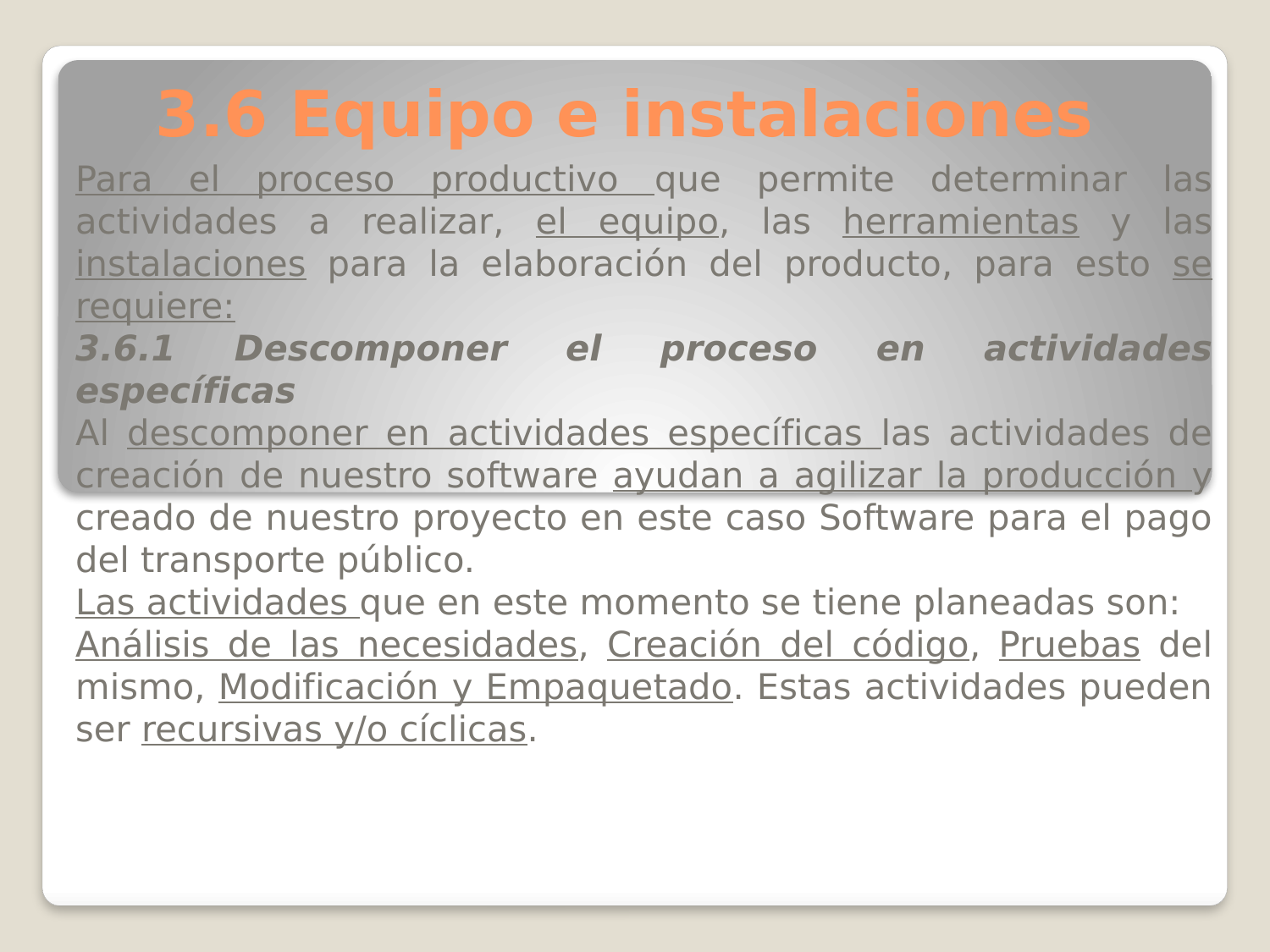

# 3.6 Equipo e instalaciones
Para el proceso productivo que permite determinar las actividades a realizar, el equipo, las herramientas y las instalaciones para la elaboración del producto, para esto se requiere:
3.6.1 Descomponer el proceso en actividades específicas
Al descomponer en actividades específicas las actividades de creación de nuestro software ayudan a agilizar la producción y creado de nuestro proyecto en este caso Software para el pago del transporte público.
Las actividades que en este momento se tiene planeadas son:
Análisis de las necesidades, Creación del código, Pruebas del mismo, Modificación y Empaquetado. Estas actividades pueden ser recursivas y/o cíclicas.